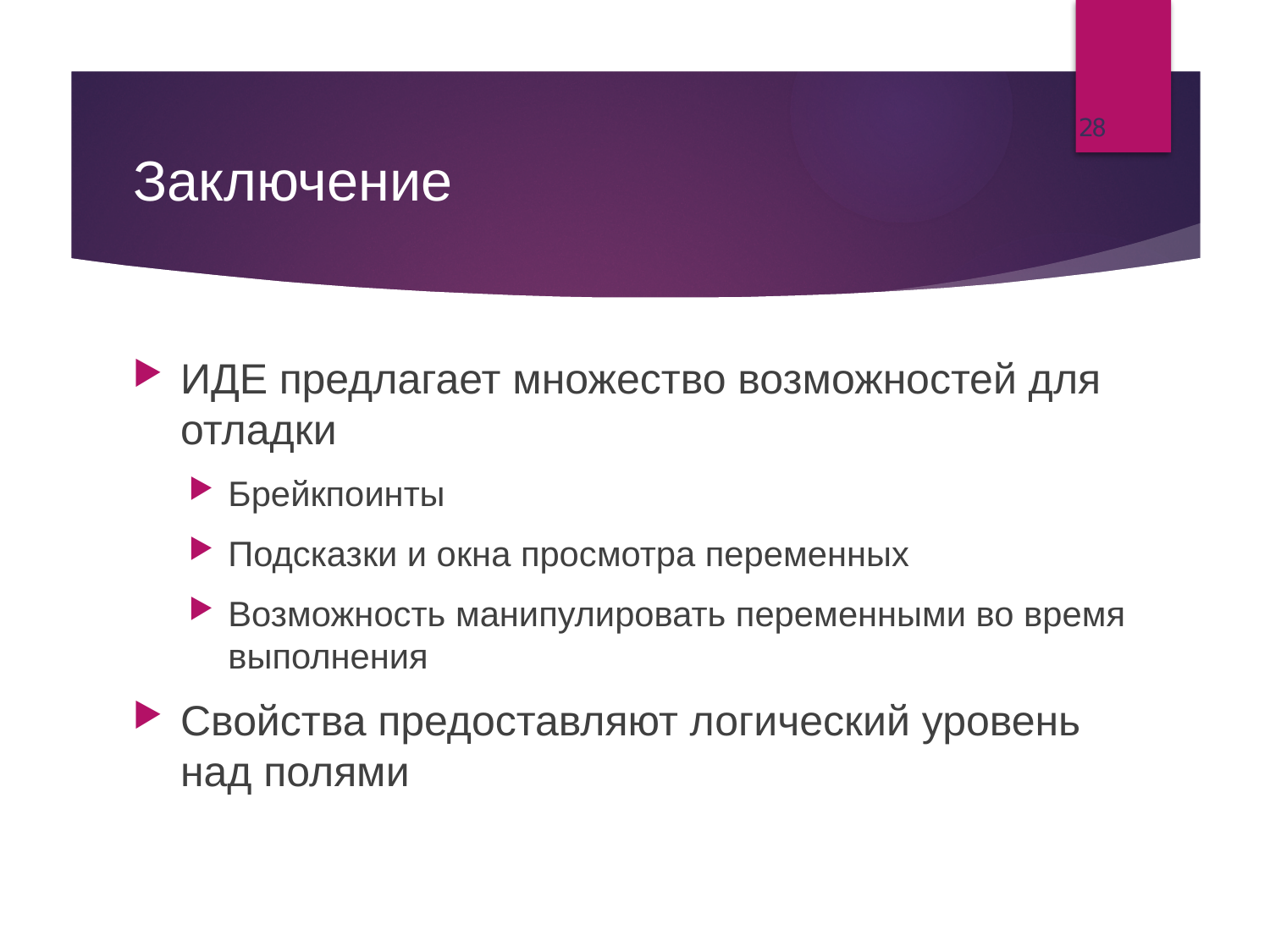

28
# Заключение
ИДЕ предлагает множество возможностей для отладки
Брейкпоинты
Подсказки и окна просмотра переменных
Возможность манипулировать переменными во время выполнения
Свойства предоставляют логический уровень над полями